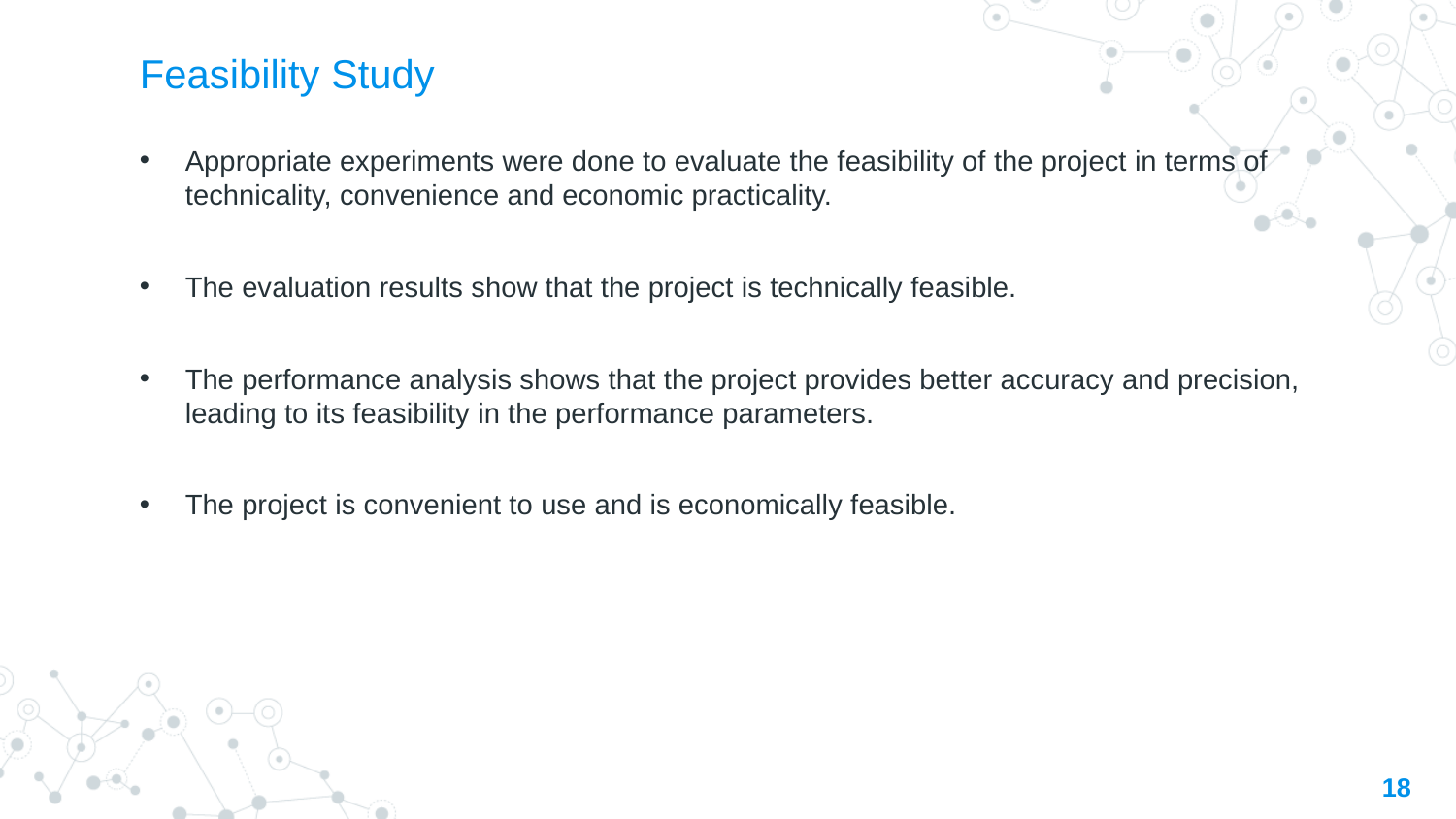

# Feasibility Study
Appropriate experiments were done to evaluate the feasibility of the project in terms of technicality, convenience and economic practicality.

The evaluation results show that the project is technically feasible.

The performance analysis shows that the project provides better accuracy and precision, leading to its feasibility in the performance parameters.

The project is convenient to use and is economically feasible.
18